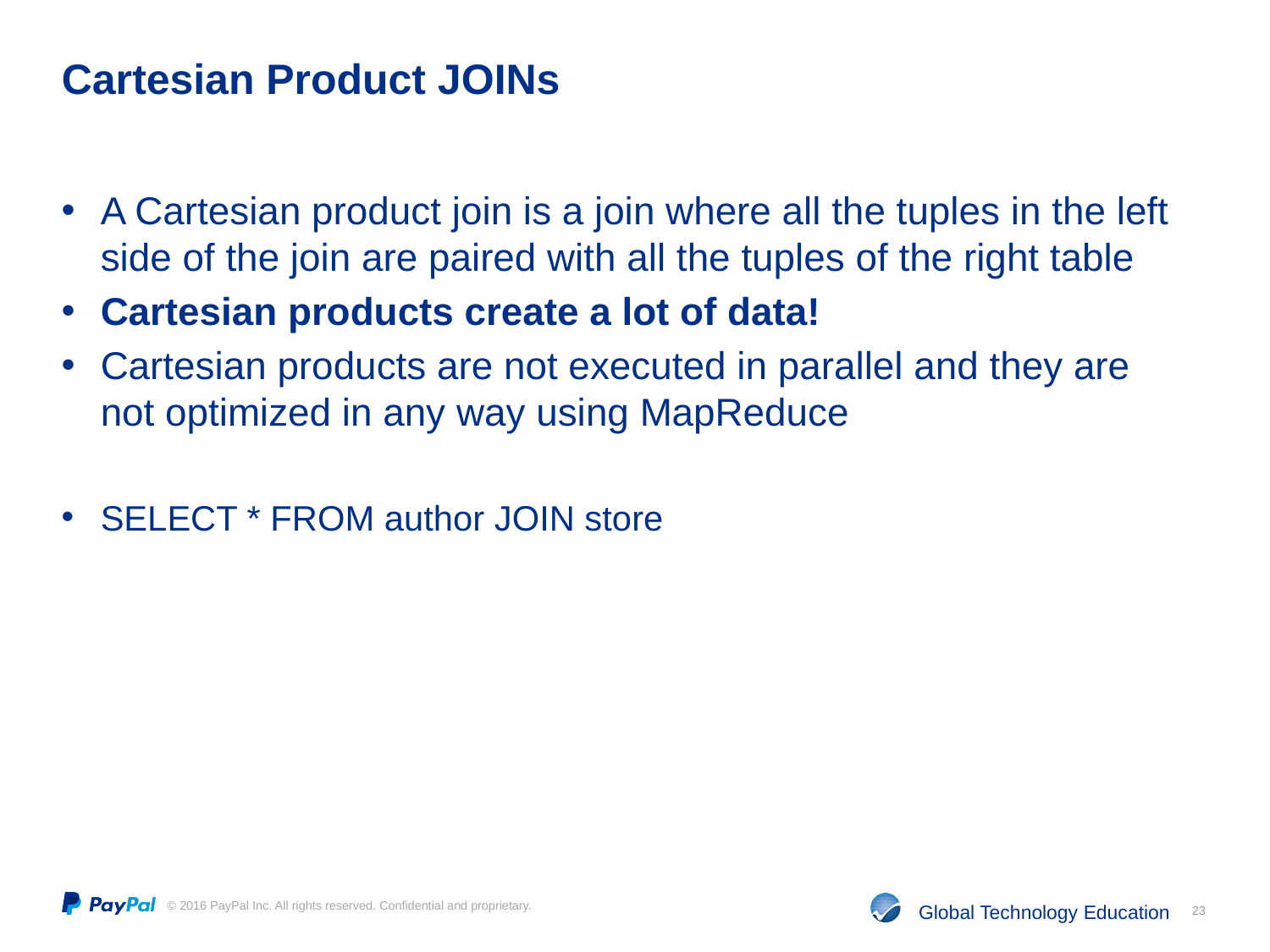

# Cartesian Product JOINs
A Cartesian product join is a join where all the tuples in the left side of the join are paired with all the tuples of the right table
Cartesian products create a lot of data!
Cartesian products are not executed in parallel and they are not optimized in any way using MapReduce

SELECT * FROM author JOIN store
23